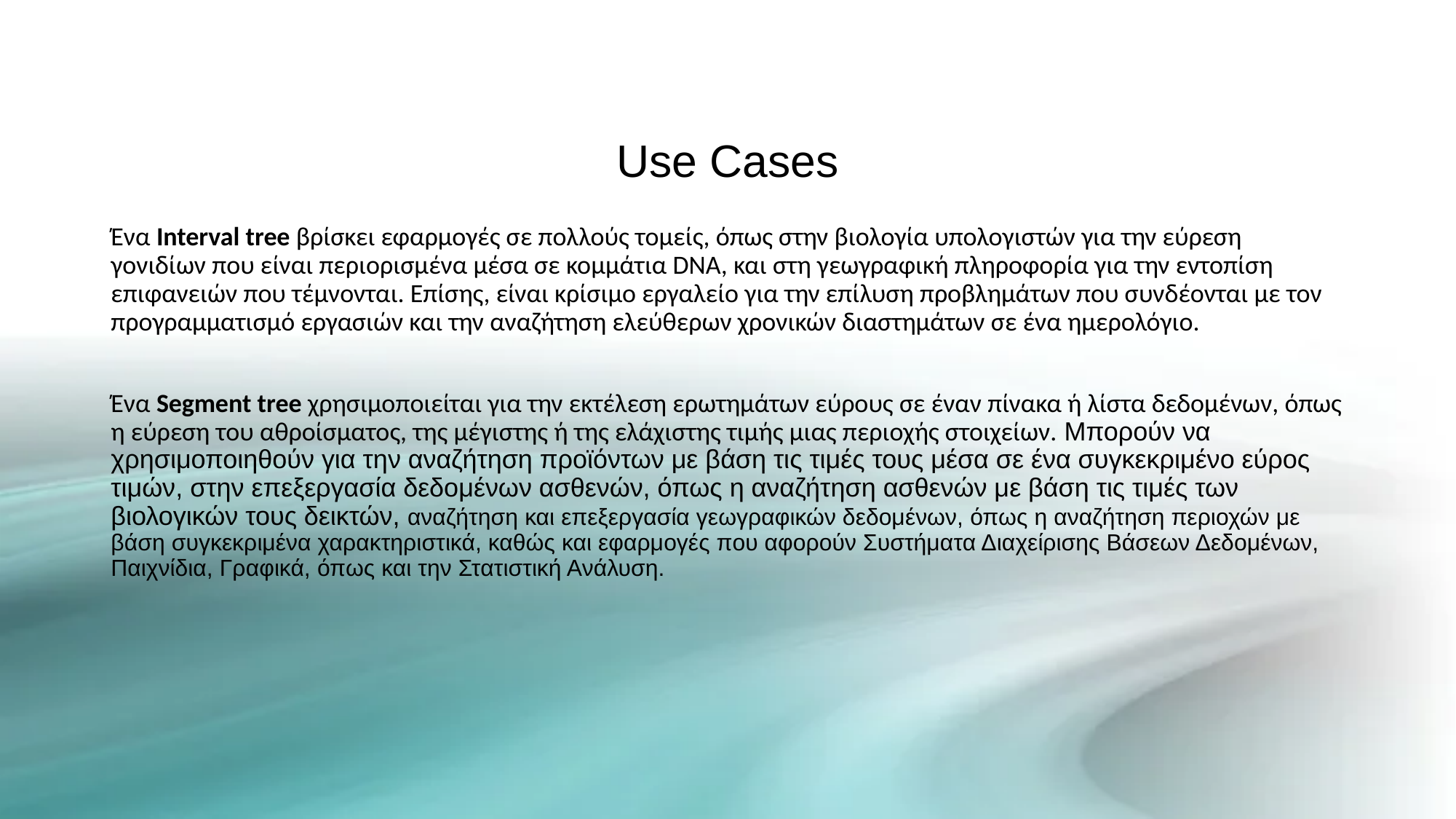

# Use Cases
Ένα Interval tree βρίσκει εφαρμογές σε πολλούς τομείς, όπως στην βιολογία υπολογιστών για την εύρεση γονιδίων που είναι περιορισμένα μέσα σε κομμάτια DNA, και στη γεωγραφική πληροφορία για την εντοπίση επιφανειών που τέμνονται. Επίσης, είναι κρίσιμο εργαλείο για την επίλυση προβλημάτων που συνδέονται με τον προγραμματισμό εργασιών και την αναζήτηση ελεύθερων χρονικών διαστημάτων σε ένα ημερολόγιο.
Ένα Segment tree χρησιμοποιείται για την εκτέλεση ερωτημάτων εύρους σε έναν πίνακα ή λίστα δεδομένων, όπως η εύρεση του αθροίσματος, της μέγιστης ή της ελάχιστης τιμής μιας περιοχής στοιχείων. Μπορούν να χρησιμοποιηθούν για την αναζήτηση προϊόντων με βάση τις τιμές τους μέσα σε ένα συγκεκριμένο εύρος τιμών, στην επεξεργασία δεδομένων ασθενών, όπως η αναζήτηση ασθενών με βάση τις τιμές των βιολογικών τους δεικτών, αναζήτηση και επεξεργασία γεωγραφικών δεδομένων, όπως η αναζήτηση περιοχών με βάση συγκεκριμένα χαρακτηριστικά, καθώς και εφαρμογές που αφορούν Συστήματα Διαχείρισης Βάσεων Δεδομένων, Παιχνίδια, Γραφικά, όπως και την Στατιστική Ανάλυση.